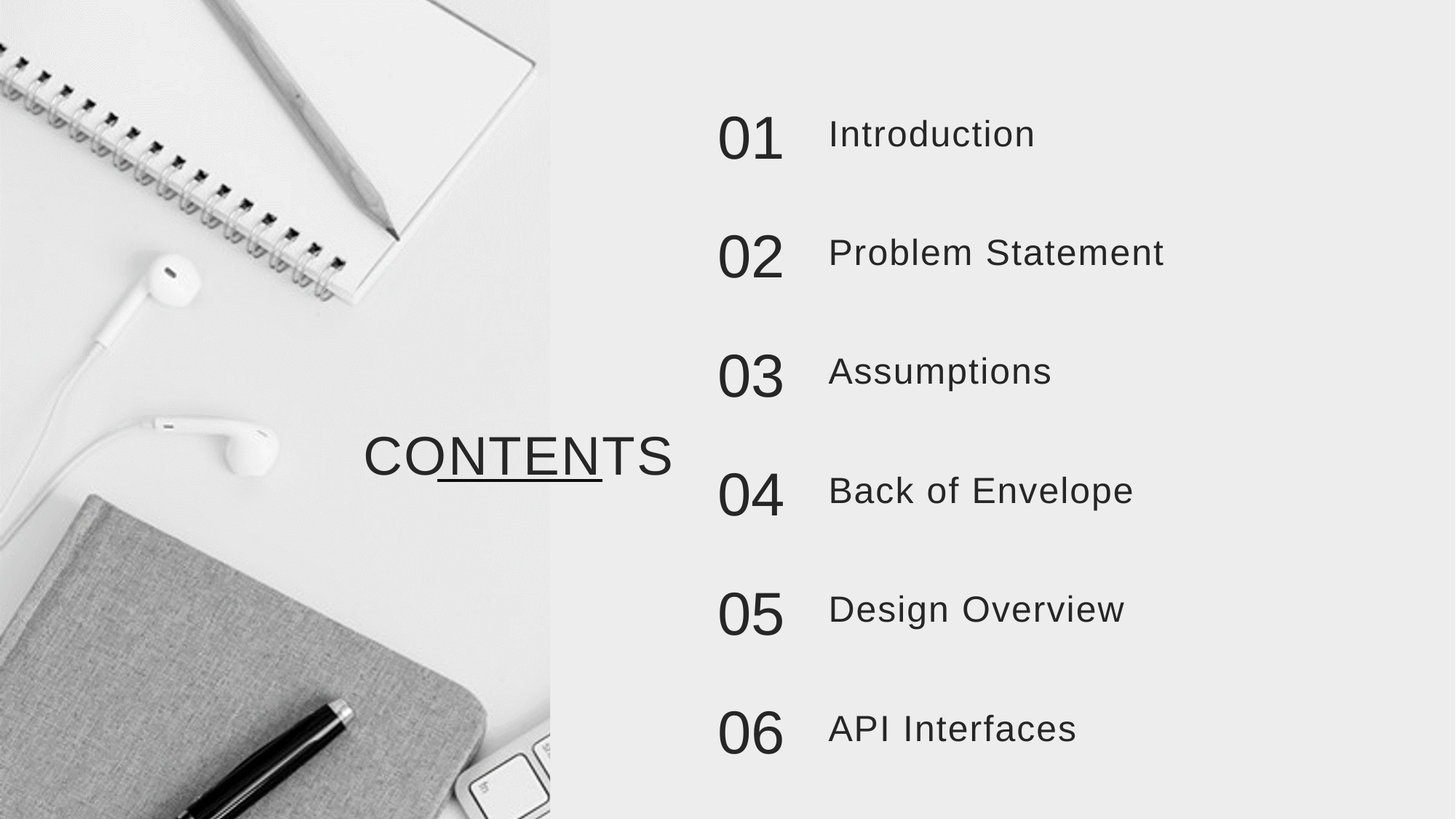

01
Introduction
02
Problem Statement
03
Assumptions
CONTENTS
04
Back of Envelope
05
Design Overview
06
API Interfaces